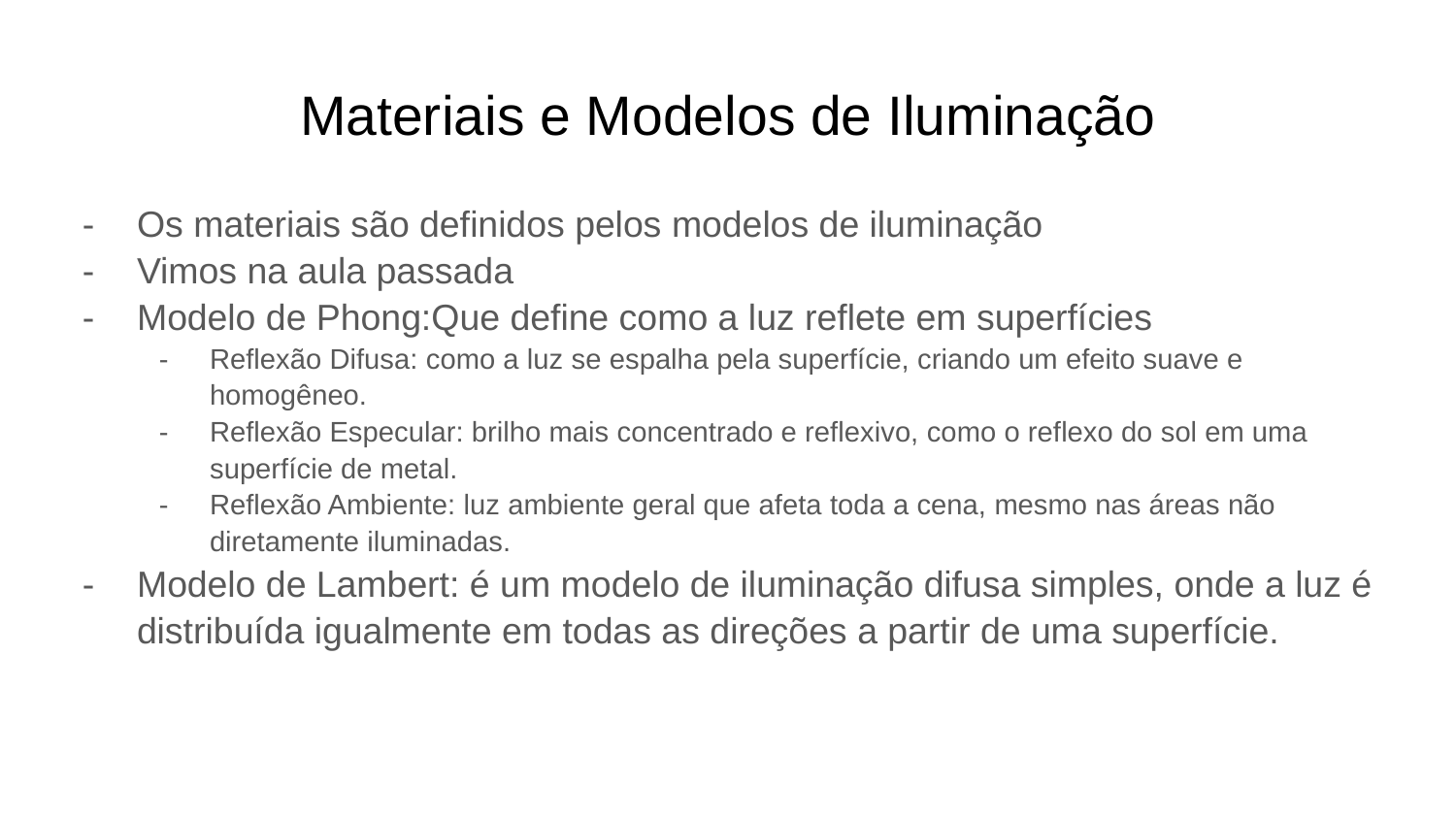

# Materiais e Modelos de Iluminação
Os materiais são definidos pelos modelos de iluminação
Vimos na aula passada
Modelo de Phong:Que define como a luz reflete em superfícies
Reflexão Difusa: como a luz se espalha pela superfície, criando um efeito suave e homogêneo.
Reflexão Especular: brilho mais concentrado e reflexivo, como o reflexo do sol em uma superfície de metal.
Reflexão Ambiente: luz ambiente geral que afeta toda a cena, mesmo nas áreas não diretamente iluminadas.
Modelo de Lambert: é um modelo de iluminação difusa simples, onde a luz é distribuída igualmente em todas as direções a partir de uma superfície.